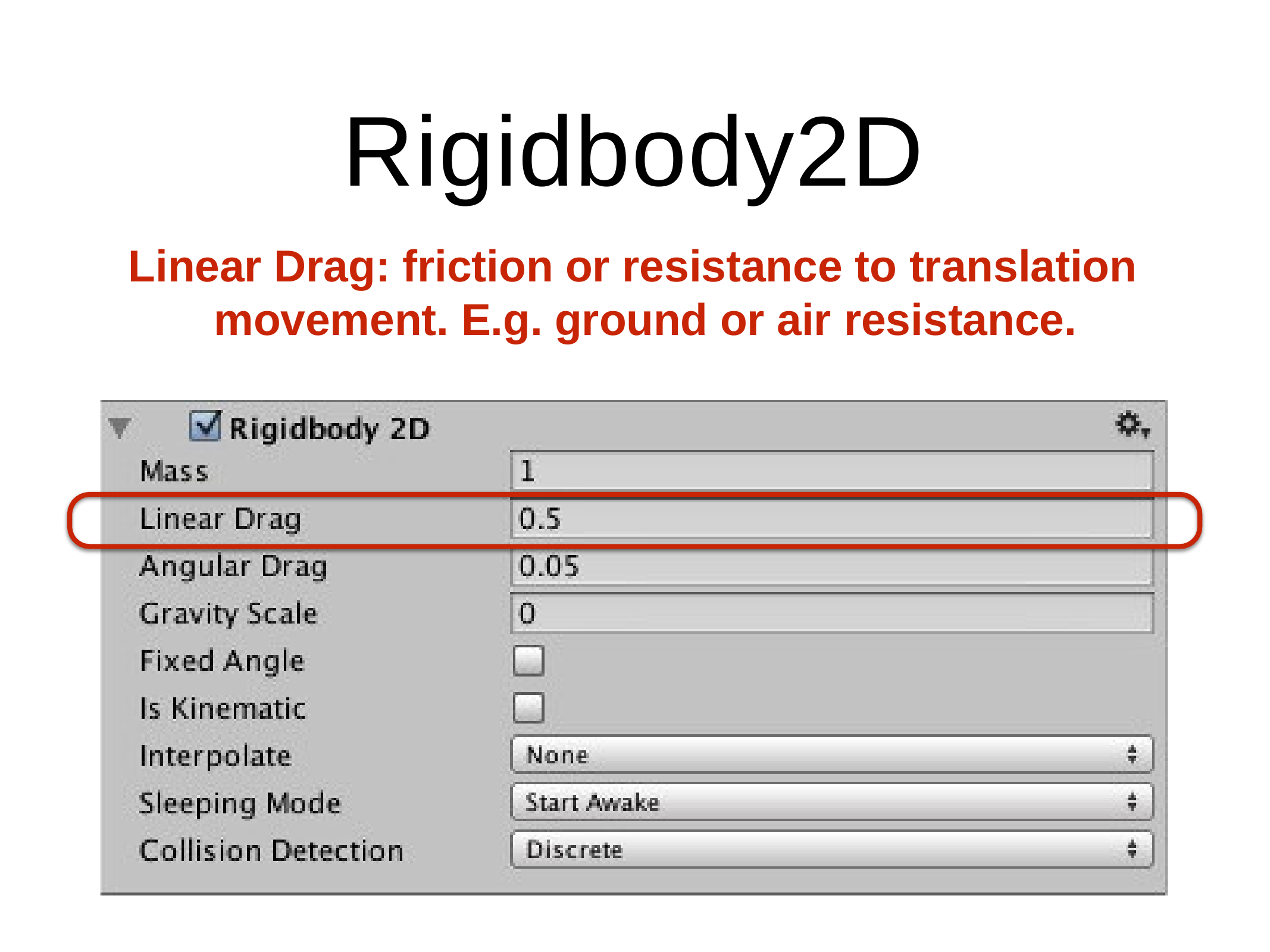

# Rigidbody2D
Linear Drag: friction or resistance to translation  movement. E.g. ground or air resistance.